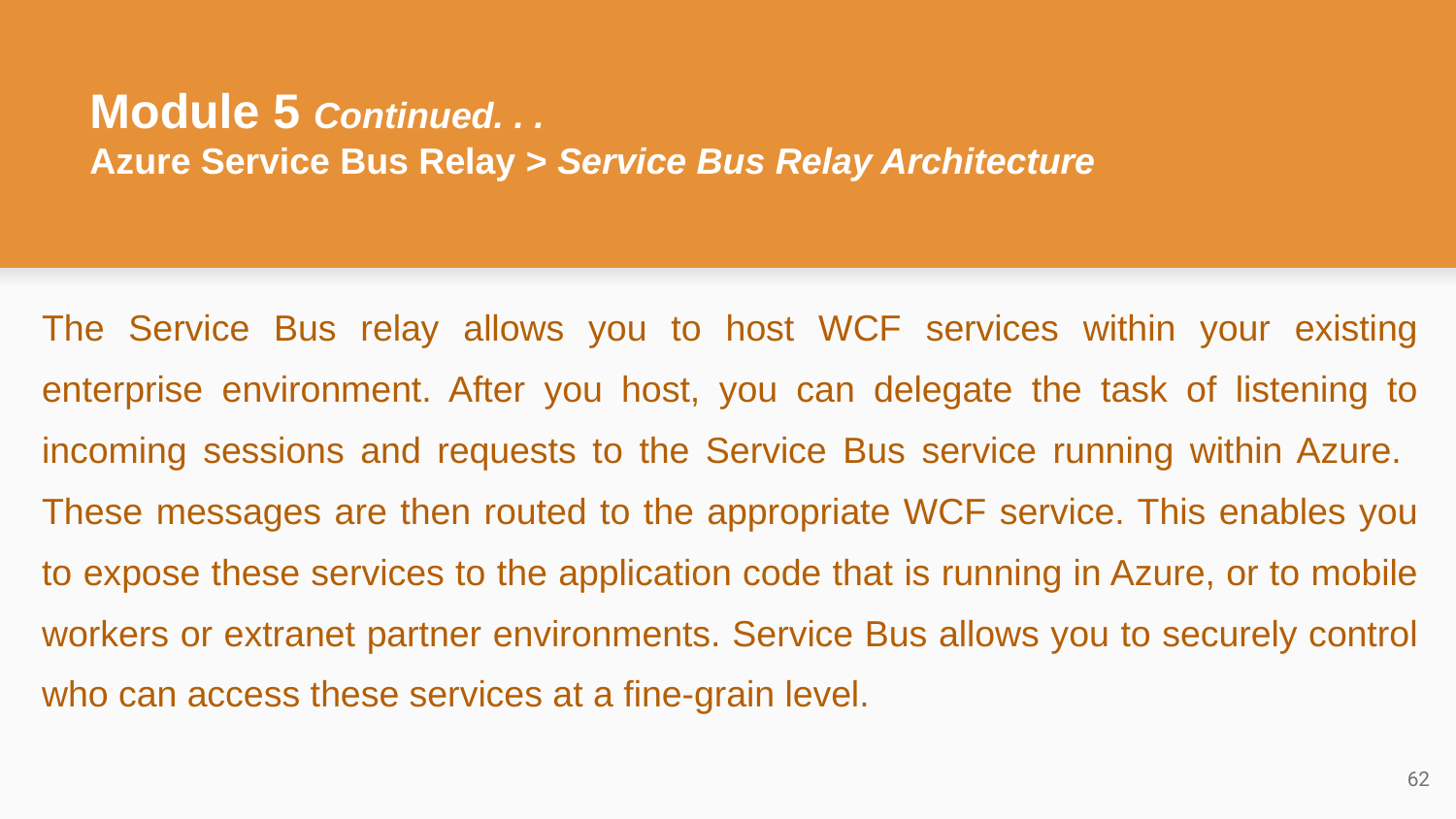

# Module 5 Continued. . .
Azure Service Bus Relay > Service Bus Relay Architecture

The Service Bus relay allows you to host WCF services within your existing enterprise environment. After you host, you can delegate the task of listening to incoming sessions and requests to the Service Bus service running within Azure.  These messages are then routed to the appropriate WCF service. This enables you to expose these services to the application code that is running in Azure, or to mobile workers or extranet partner environments. Service Bus allows you to securely control who can access these services at a fine-grain level.
62